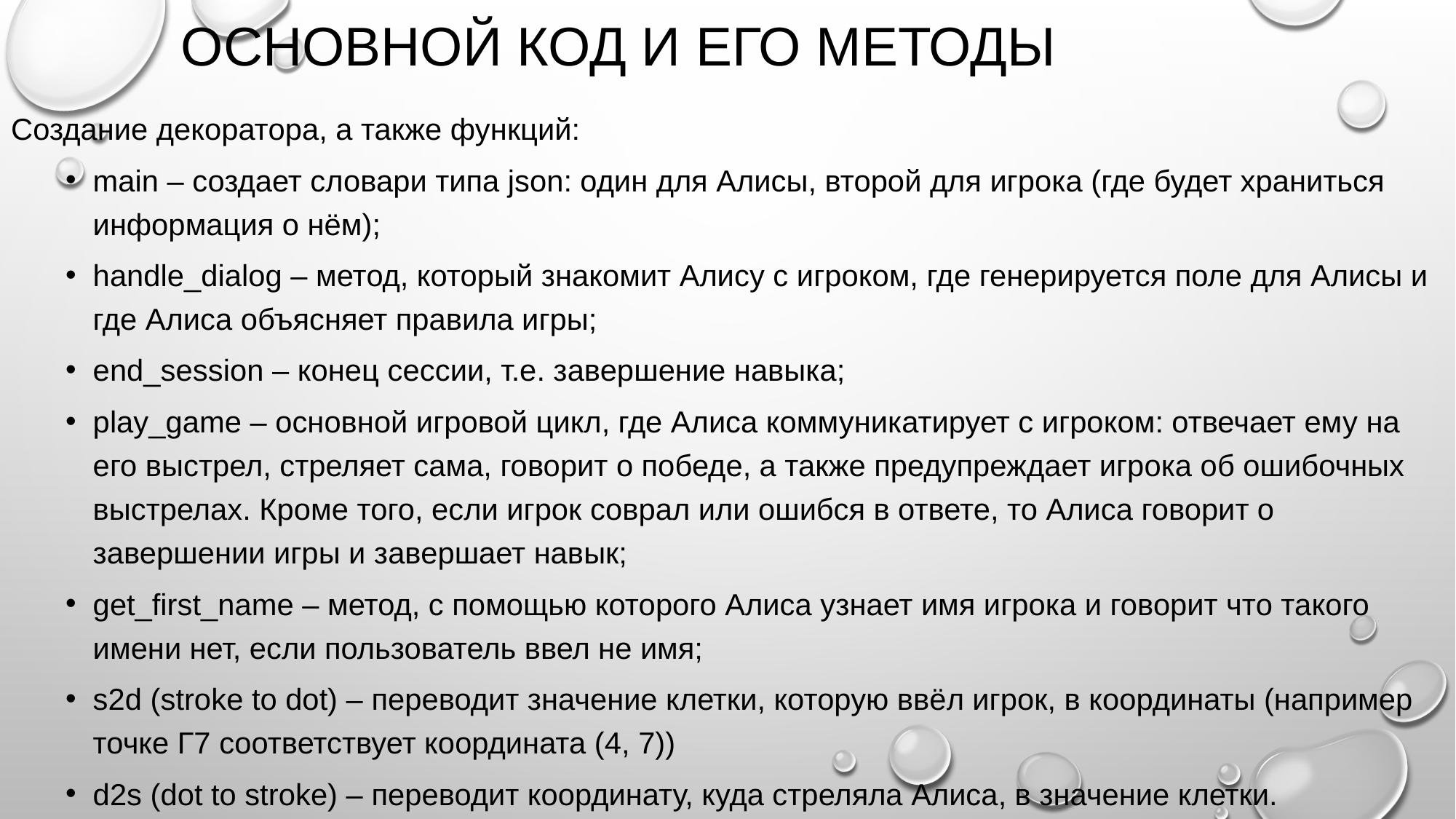

# Основной код и его методы
Создание декоратора, а также функций:
main – создает словари типа json: один для Алисы, второй для игрока (где будет храниться информация о нём);
handle_dialog – метод, который знакомит Алису с игроком, где генерируется поле для Алисы и где Алиса объясняет правила игры;
end_session – конец сессии, т.е. завершение навыка;
play_game – основной игровой цикл, где Алиса коммуникатирует с игроком: отвечает ему на его выстрел, стреляет сама, говорит о победе, а также предупреждает игрока об ошибочных выстрелах. Кроме того, если игрок соврал или ошибся в ответе, то Алиса говорит о завершении игры и завершает навык;
get_first_name – метод, с помощью которого Алиса узнает имя игрока и говорит что такого имени нет, если пользователь ввел не имя;
s2d (stroke to dot) – переводит значение клетки, которую ввёл игрок, в координаты (например точке Г7 соответствует координата (4, 7))
d2s (dot to stroke) – переводит координату, куда стреляла Алиса, в значение клетки.